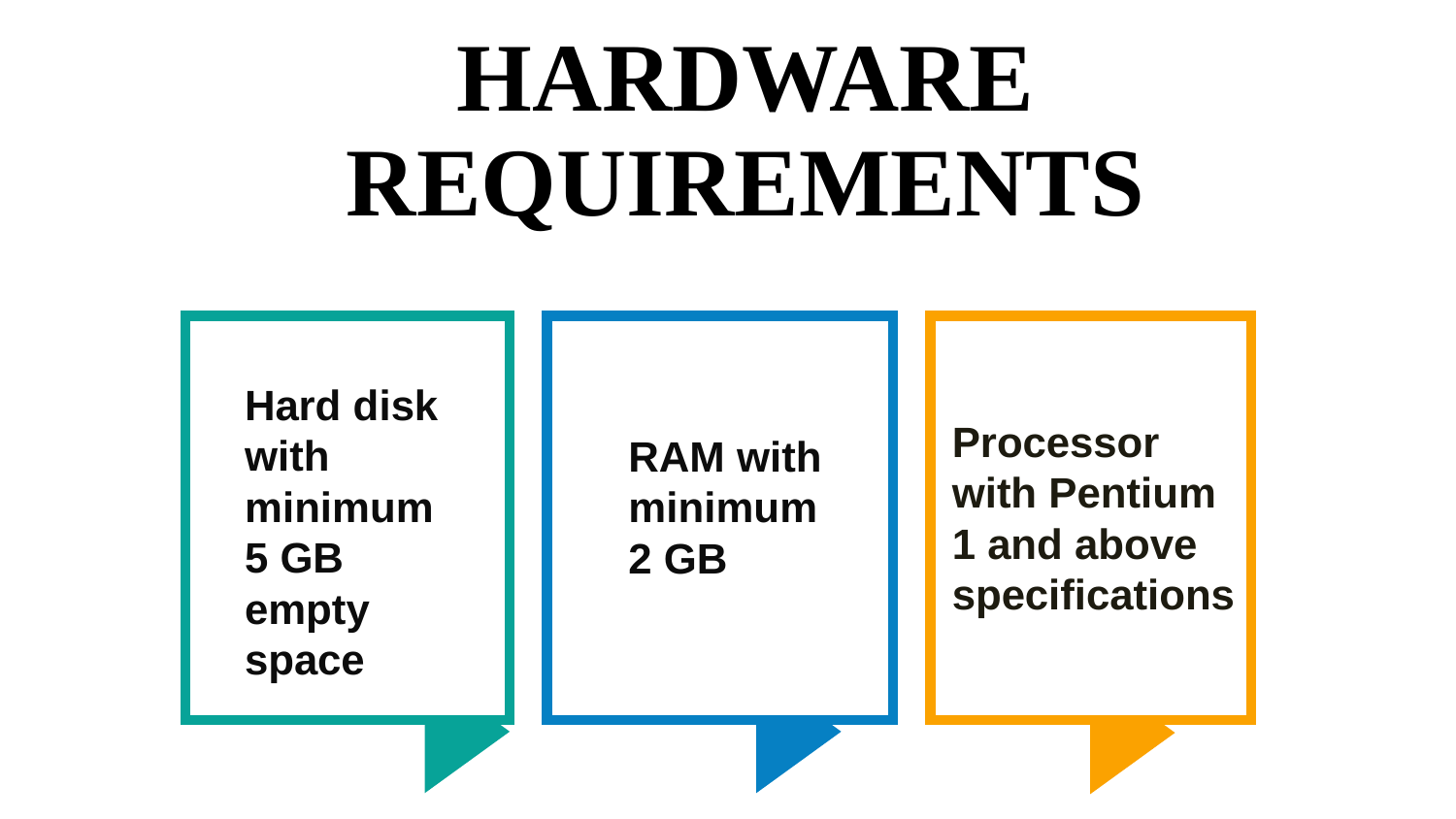

HARDWARE REQUIREMENTS

Processor with Pentium 1 and above
specifications

RAM with minimum 2 GB

Hard disk with minimum 5 GB empty space